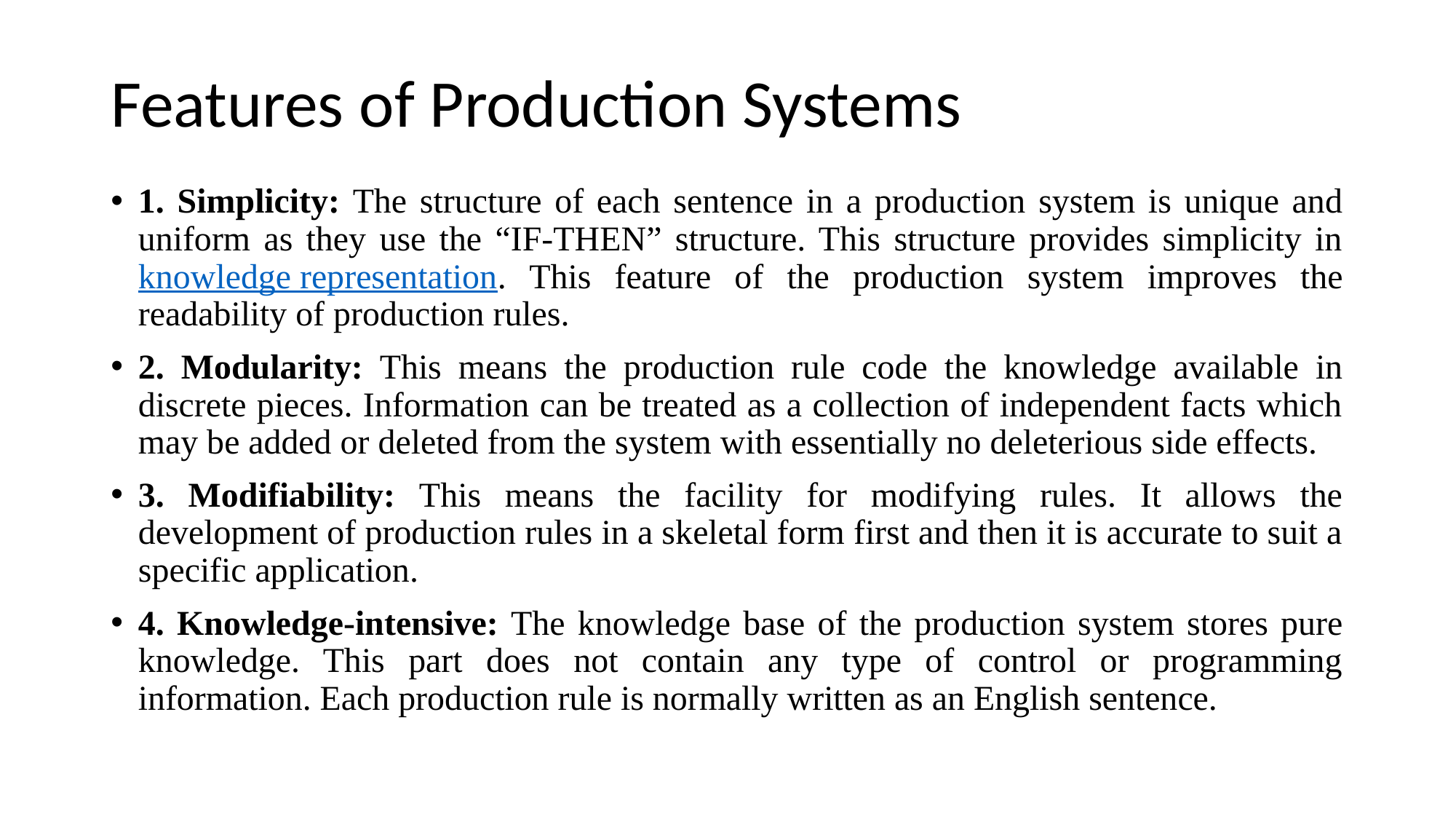

# Features of Production Systems
1. Simplicity: The structure of each sentence in a production system is unique and uniform as they use the “IF-THEN” structure. This structure provides simplicity in knowledge representation. This feature of the production system improves the readability of production rules.
2. Modularity: This means the production rule code the knowledge available in discrete pieces. Information can be treated as a collection of independent facts which may be added or deleted from the system with essentially no deleterious side effects.
3. Modifiability: This means the facility for modifying rules. It allows the development of production rules in a skeletal form first and then it is accurate to suit a specific application.
4. Knowledge-intensive: The knowledge base of the production system stores pure knowledge. This part does not contain any type of control or programming information. Each production rule is normally written as an English sentence.